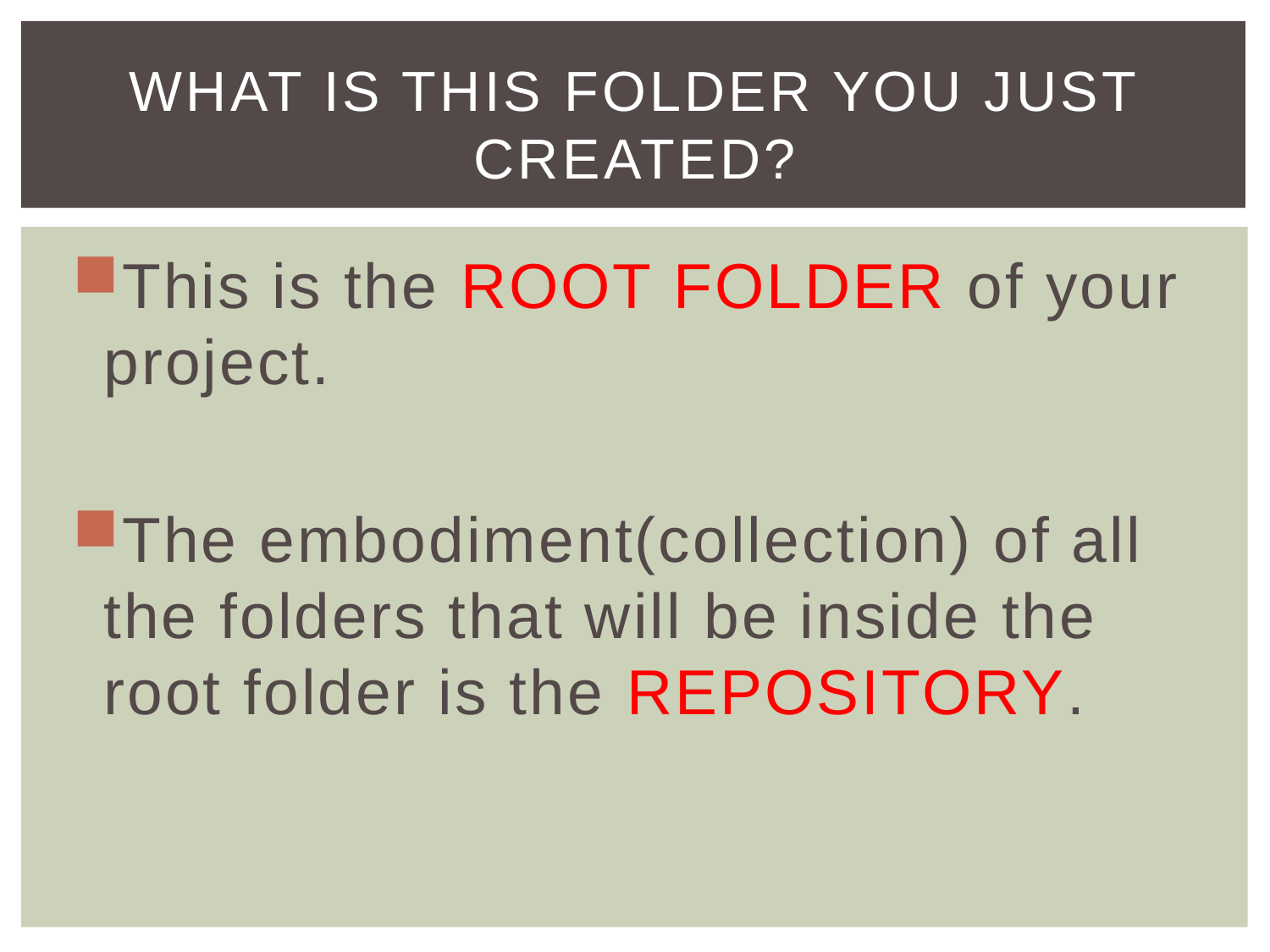

# what is this folder you just created?
This is the ROOT FOLDER of your project.

The embodiment(collection) of all the folders that will be inside the root folder is the REPOSITORY.